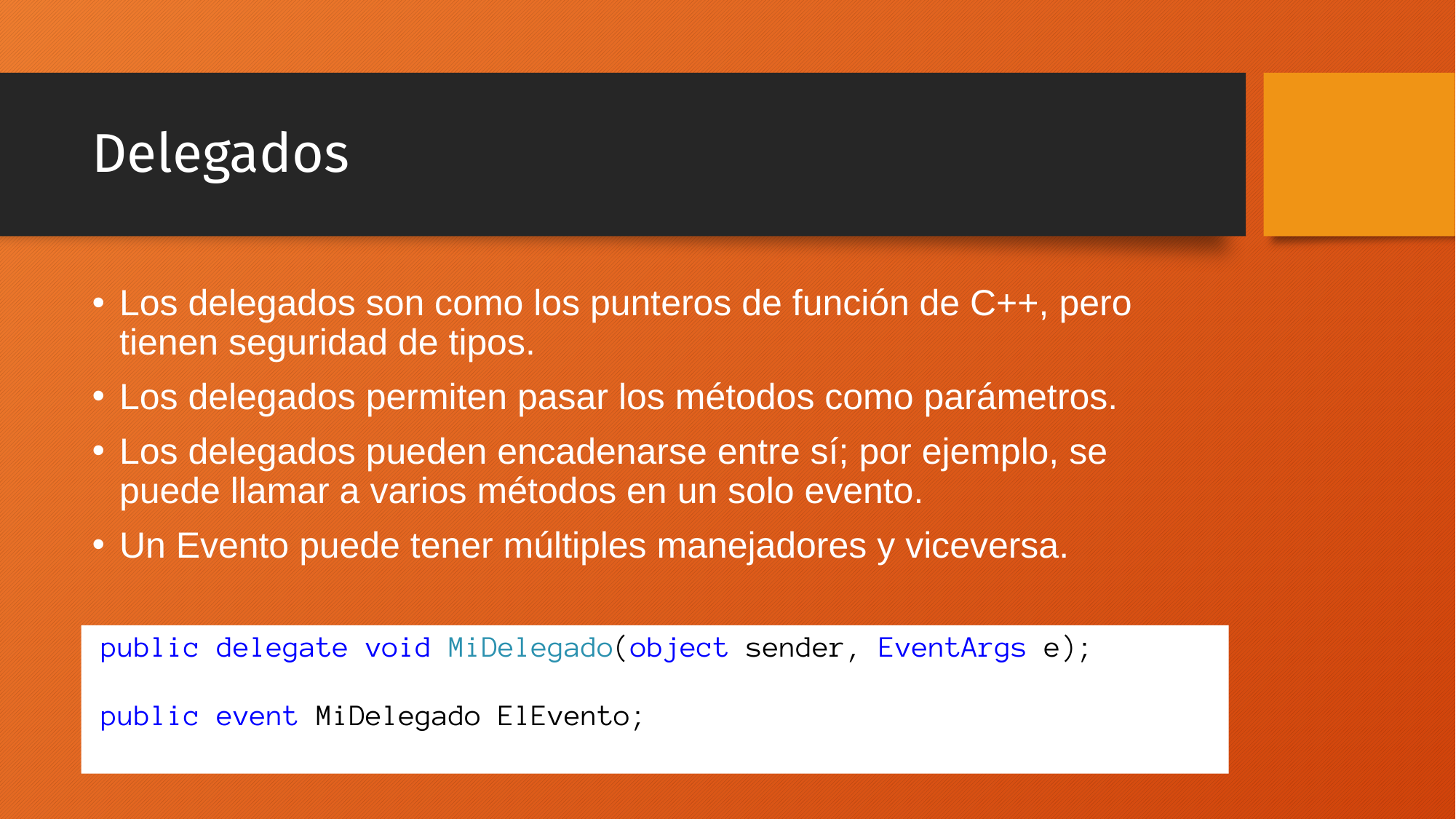

# Delegados
Los delegados son como los punteros de función de C++, pero tienen seguridad de tipos.
Los delegados permiten pasar los métodos como parámetros.
Los delegados pueden encadenarse entre sí; por ejemplo, se puede llamar a varios métodos en un solo evento.
Un Evento puede tener múltiples manejadores y viceversa.
public delegate void MiDelegado(object sender, EventArgs e);

public event MiDelegado ElEvento;